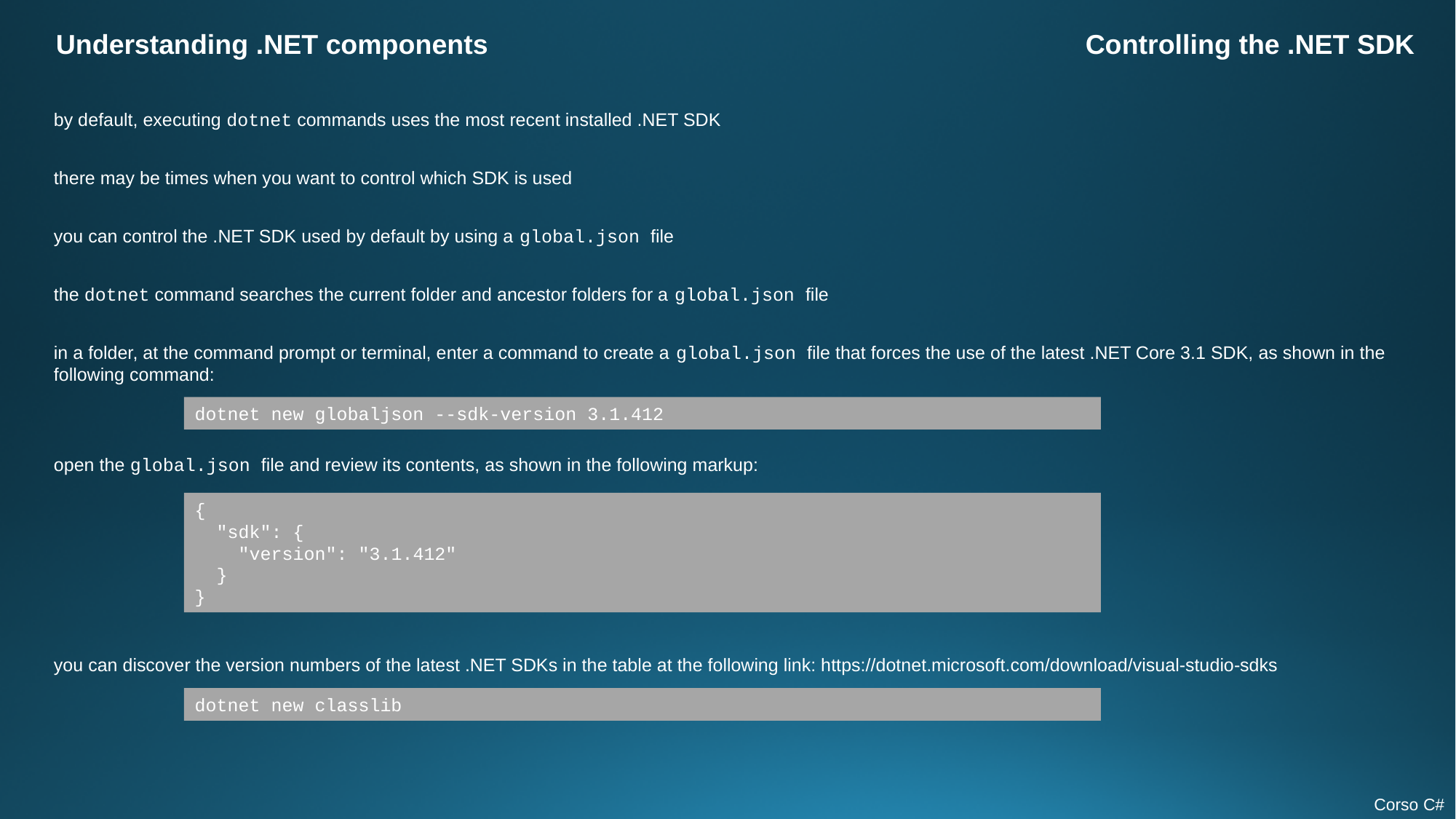

Understanding .NET components
Controlling the .NET SDK
by default, executing dotnet commands uses the most recent installed .NET SDK
there may be times when you want to control which SDK is used
you can control the .NET SDK used by default by using a global.json file
the dotnet command searches the current folder and ancestor folders for a global.json file
in a folder, at the command prompt or terminal, enter a command to create a global.json file that forces the use of the latest .NET Core 3.1 SDK, as shown in the following command:
dotnet new globaljson --sdk-version 3.1.412
open the global.json file and review its contents, as shown in the following markup:
{
  "sdk": {
    "version": "3.1.412"
  }
}
you can discover the version numbers of the latest .NET SDKs in the table at the following link: https://dotnet.microsoft.com/download/visual-studio-sdks
dotnet new classlib
Corso C#